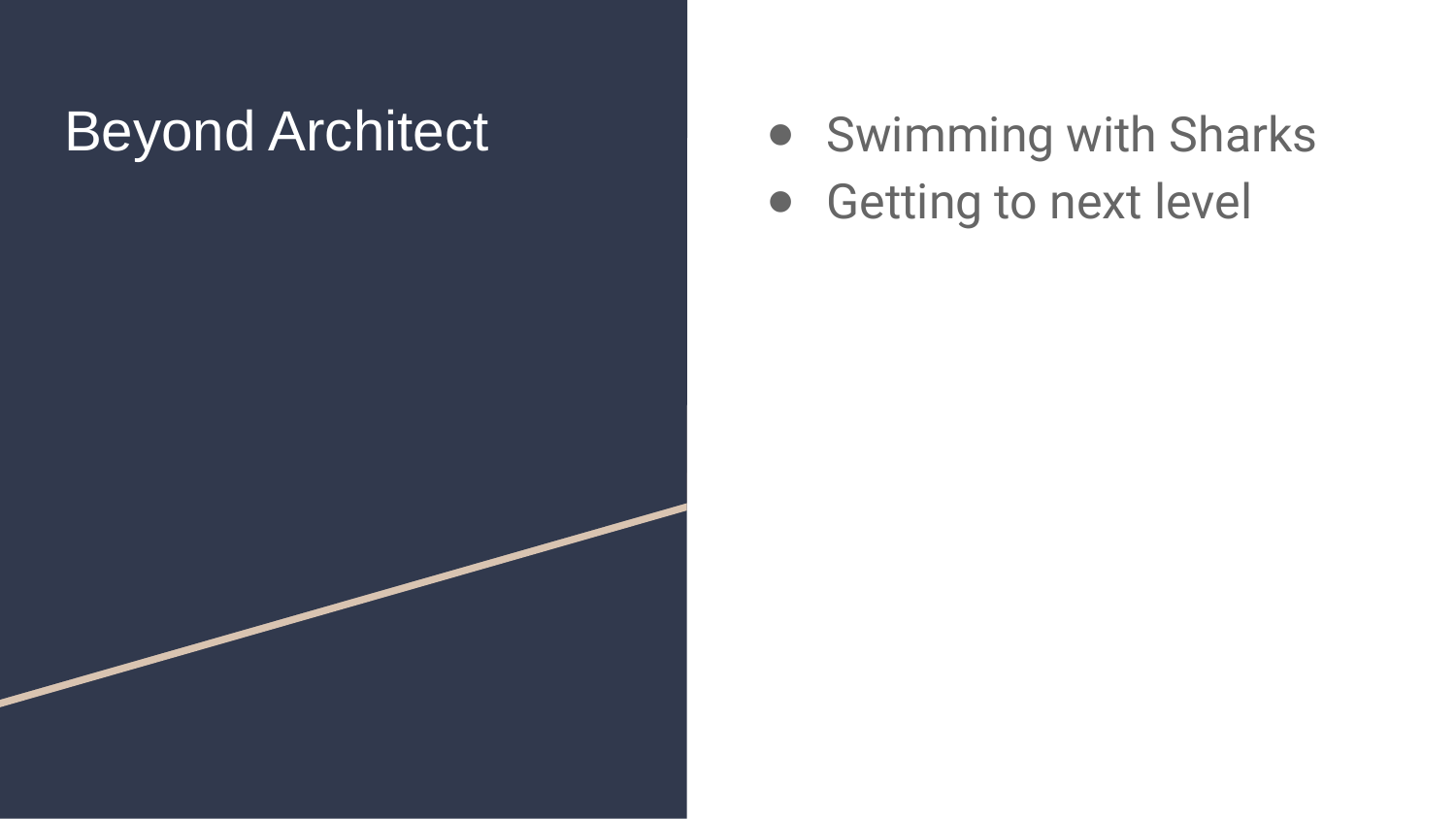

# Beyond Architect
Swimming with Sharks
Getting to next level